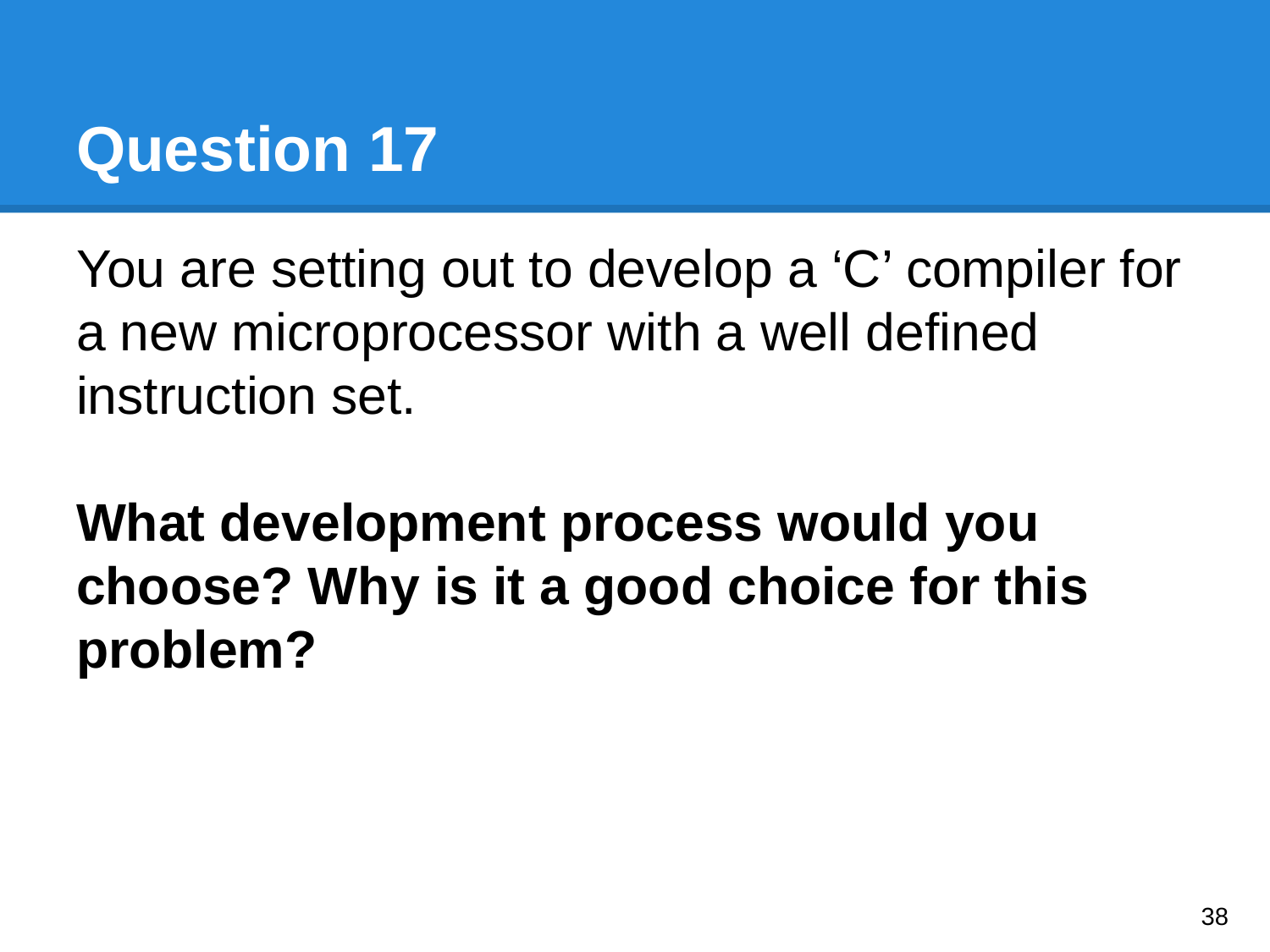

# Question 17
You are setting out to develop a ‘C’ compiler for a new microprocessor with a well defined instruction set.

What development process would you choose? Why is it a good choice for this problem?

38